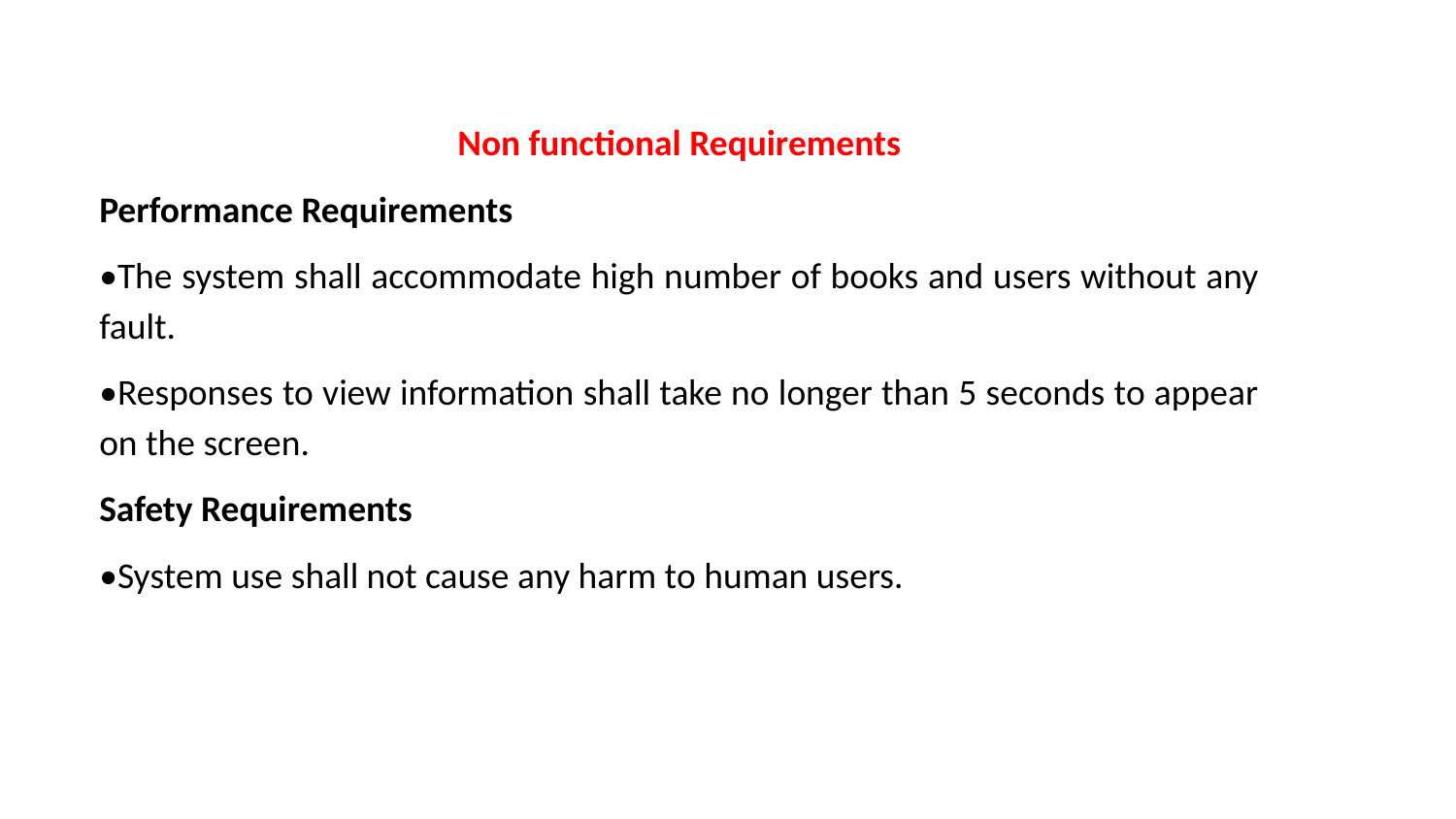

Non functional Requirements
Performance Requirements
•The system shall accommodate high number of books and users without any fault.
•Responses to view information shall take no longer than 5 seconds to appear on the screen.
Safety Requirements
•System use shall not cause any harm to human users.